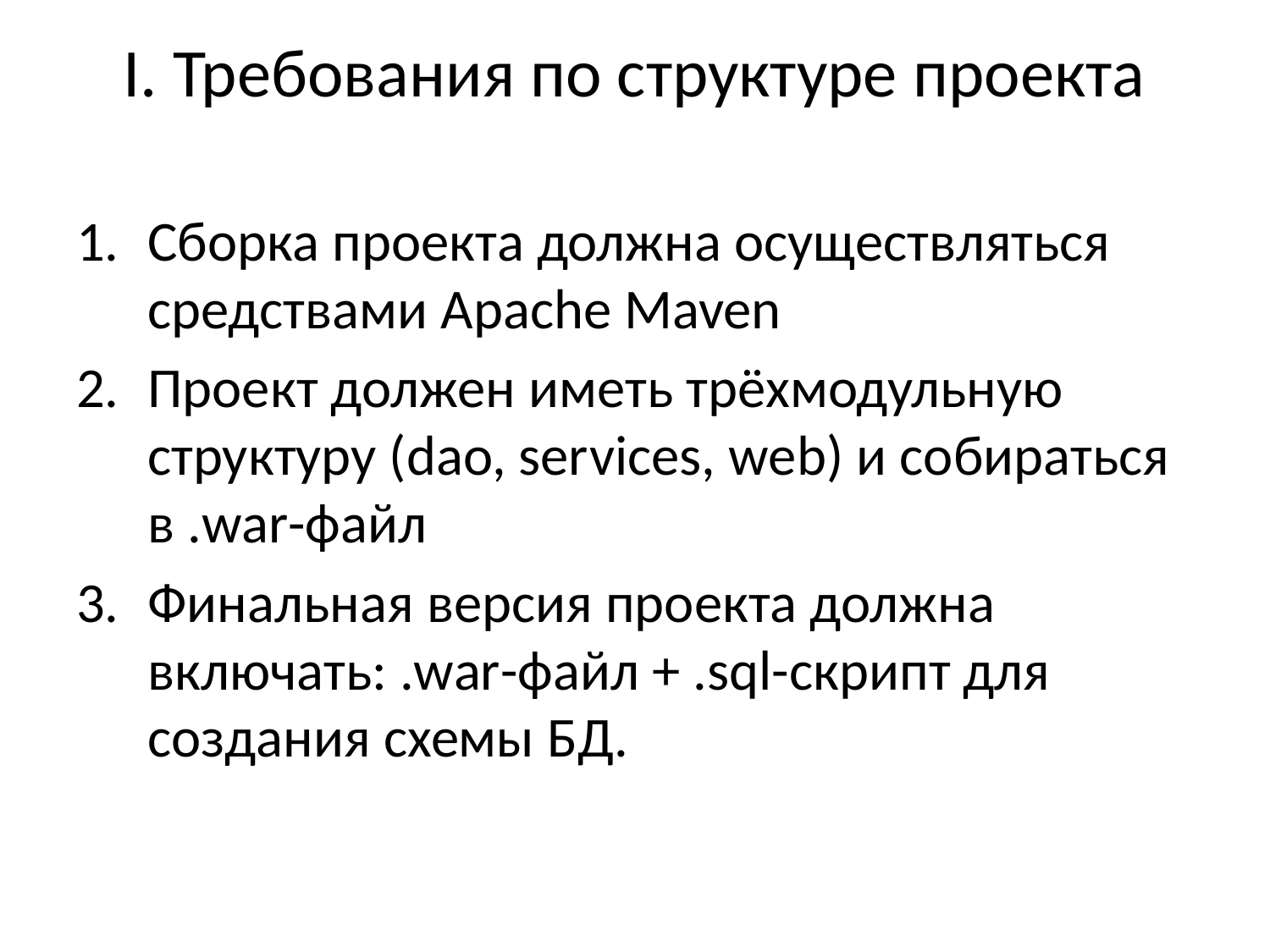

# I. Требования по структуре проекта
Сборка проекта должна осуществляться средствами Apache Maven
Проект должен иметь трёхмодульную структуру (dao, services, web) и собираться в .war-файл
Финальная версия проекта должна включать: .war-файл + .sql-скрипт для создания схемы БД.